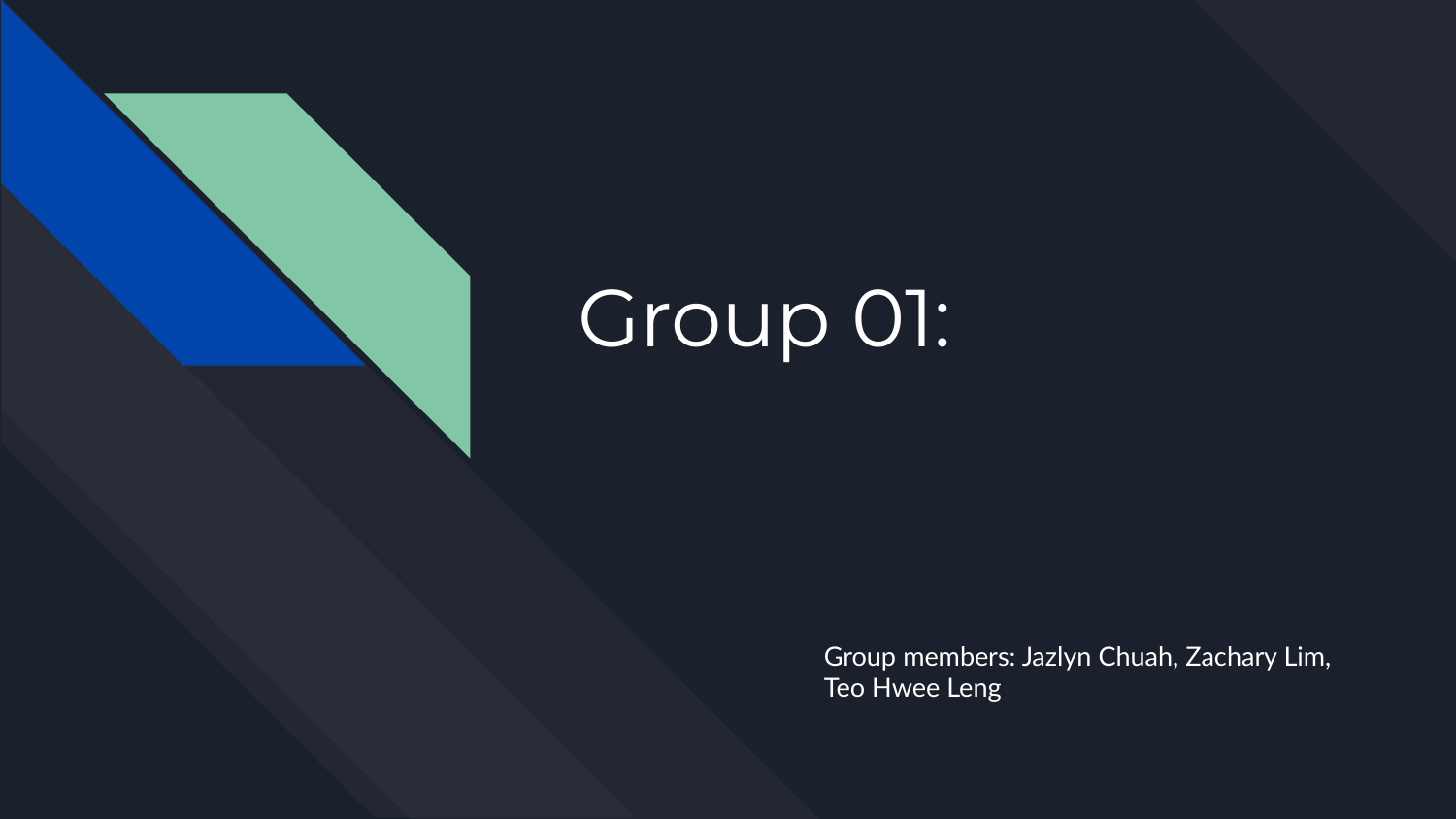

# Group 01:
Group members: Jazlyn Chuah, Zachary Lim, Teo Hwee Leng